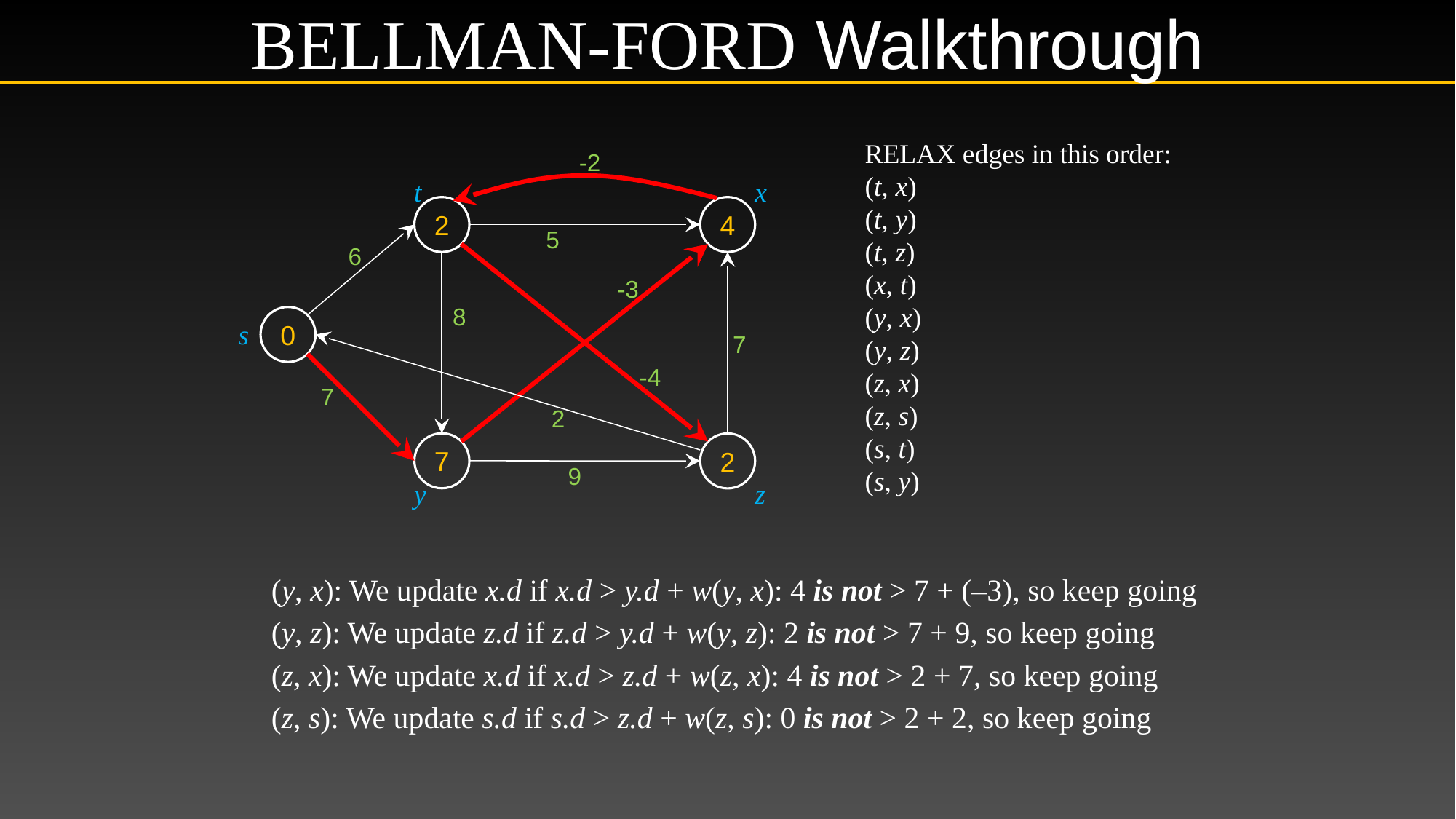

# Bellman-Ford Walkthrough

Relax edges in this order:
(t, x)
(t, y)
(t, z)
(x, t)
(y, x)
(y, z)
(z, x)
(z, s)
(s, t)
(s, y)
-2
t
x
2
4
5
6
-3
8
0
s
7
-4
7
2
7
2
9
y
z
(y, x): We update x.d if x.d > y.d + w(y, x): 4 is not > 7 + (–3), so keep going
(y, z): We update z.d if z.d > y.d + w(y, z): 2 is not > 7 + 9, so keep going
(z, x): We update x.d if x.d > z.d + w(z, x): 4 is not > 2 + 7, so keep going
(z, s): We update s.d if s.d > z.d + w(z, s): 0 is not > 2 + 2, so keep going